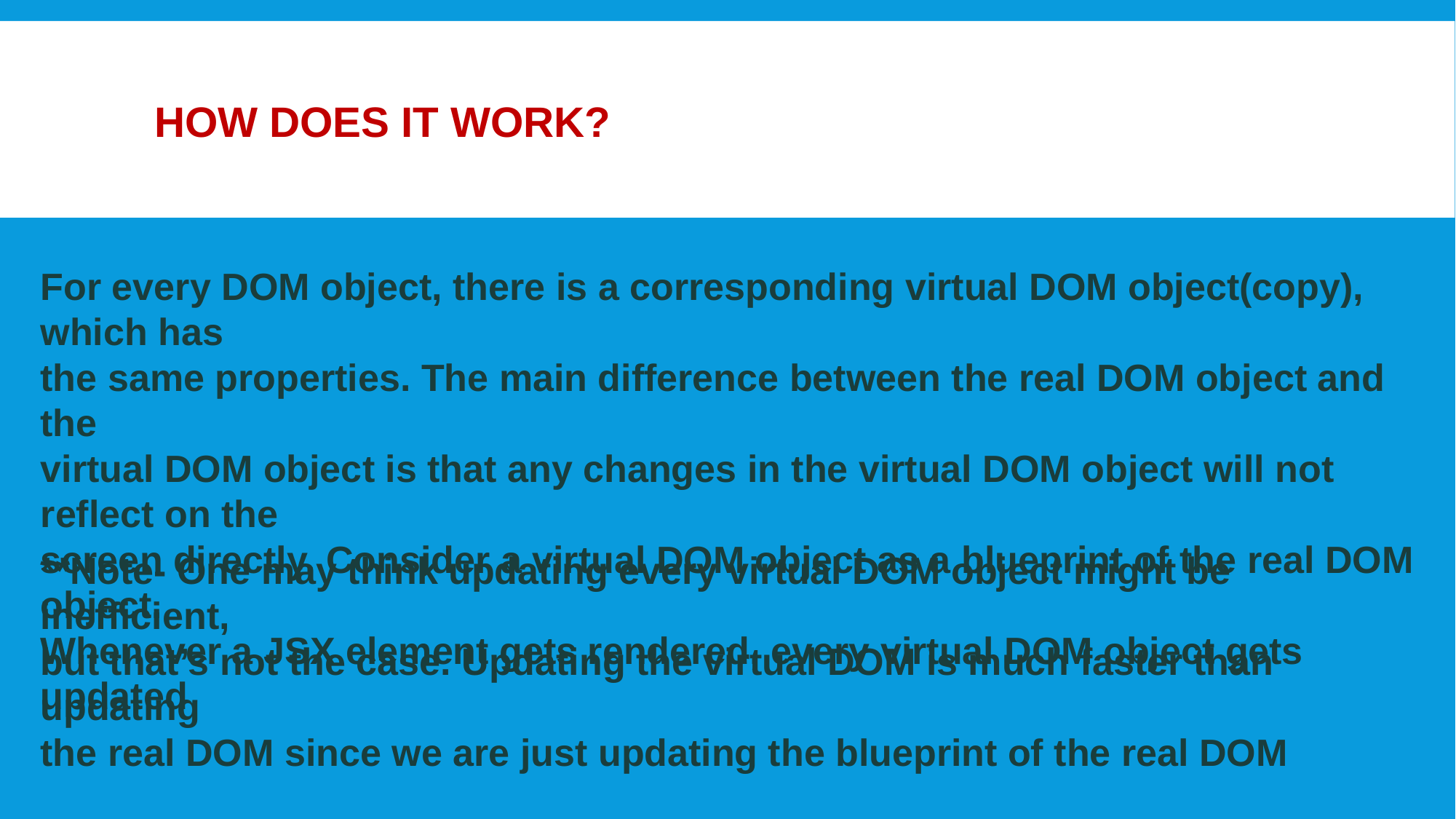

# How does it work?
For every DOM object, there is a corresponding virtual DOM object(copy), which has
the same properties. The main difference between the real DOM object and the
virtual DOM object is that any changes in the virtual DOM object will not reflect on the
screen directly. Consider a virtual DOM object as a blueprint of the real DOM object.
Whenever a JSX element gets rendered, every virtual DOM object gets updated
**Note- One may think updating every virtual DOM object might be inefficient,
but that’s not the case. Updating the virtual DOM is much faster than updating
the real DOM since we are just updating the blueprint of the real DOM